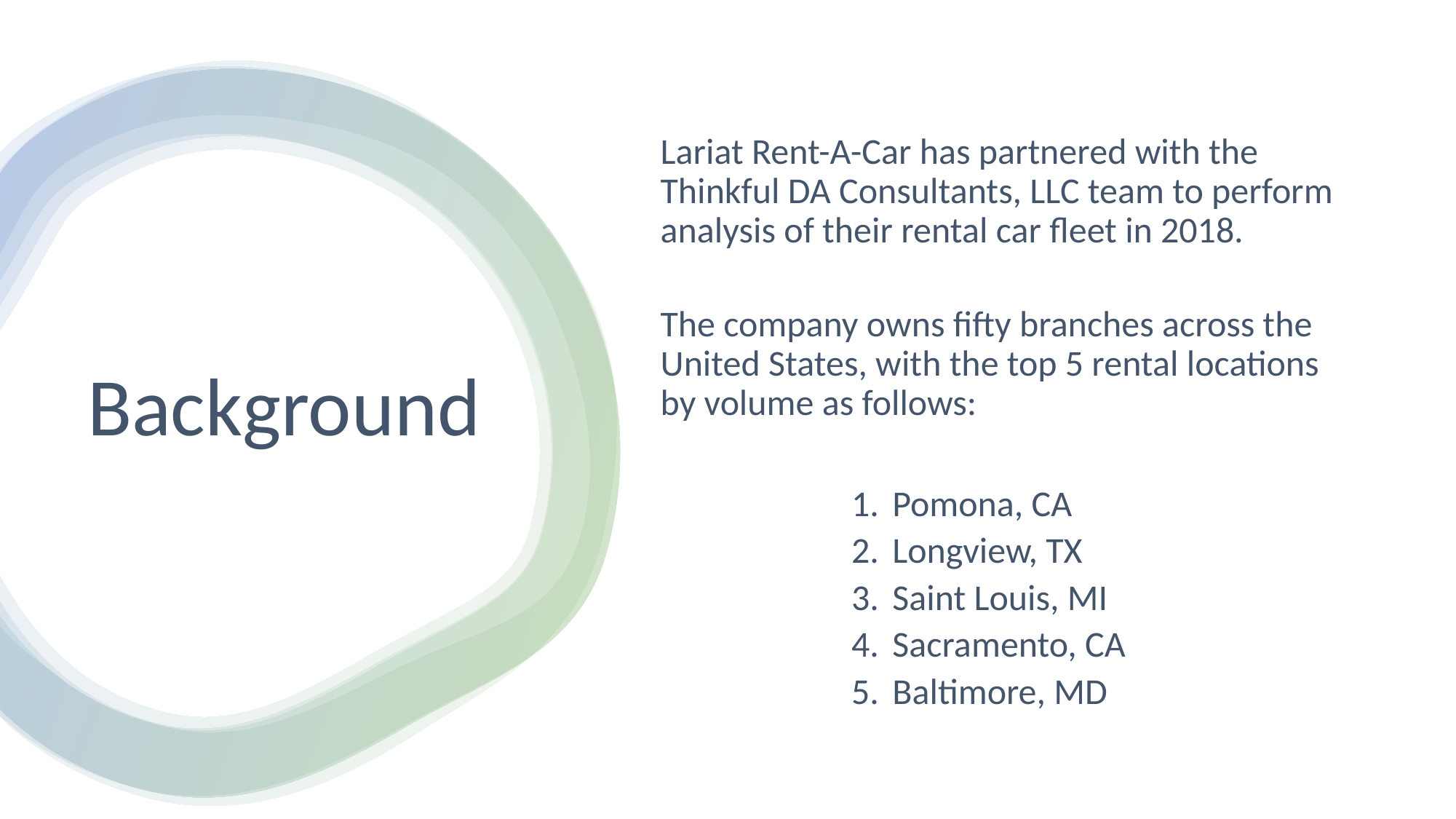

Lariat Rent-A-Car has partnered with the Thinkful DA Consultants, LLC team to perform analysis of their rental car fleet in 2018.
The company owns fifty branches across the United States, with the top 5 rental locations by volume as follows:

Pomona, CA
Longview, TX
Saint Louis, MI
Sacramento, CA
Baltimore, MD
# Background